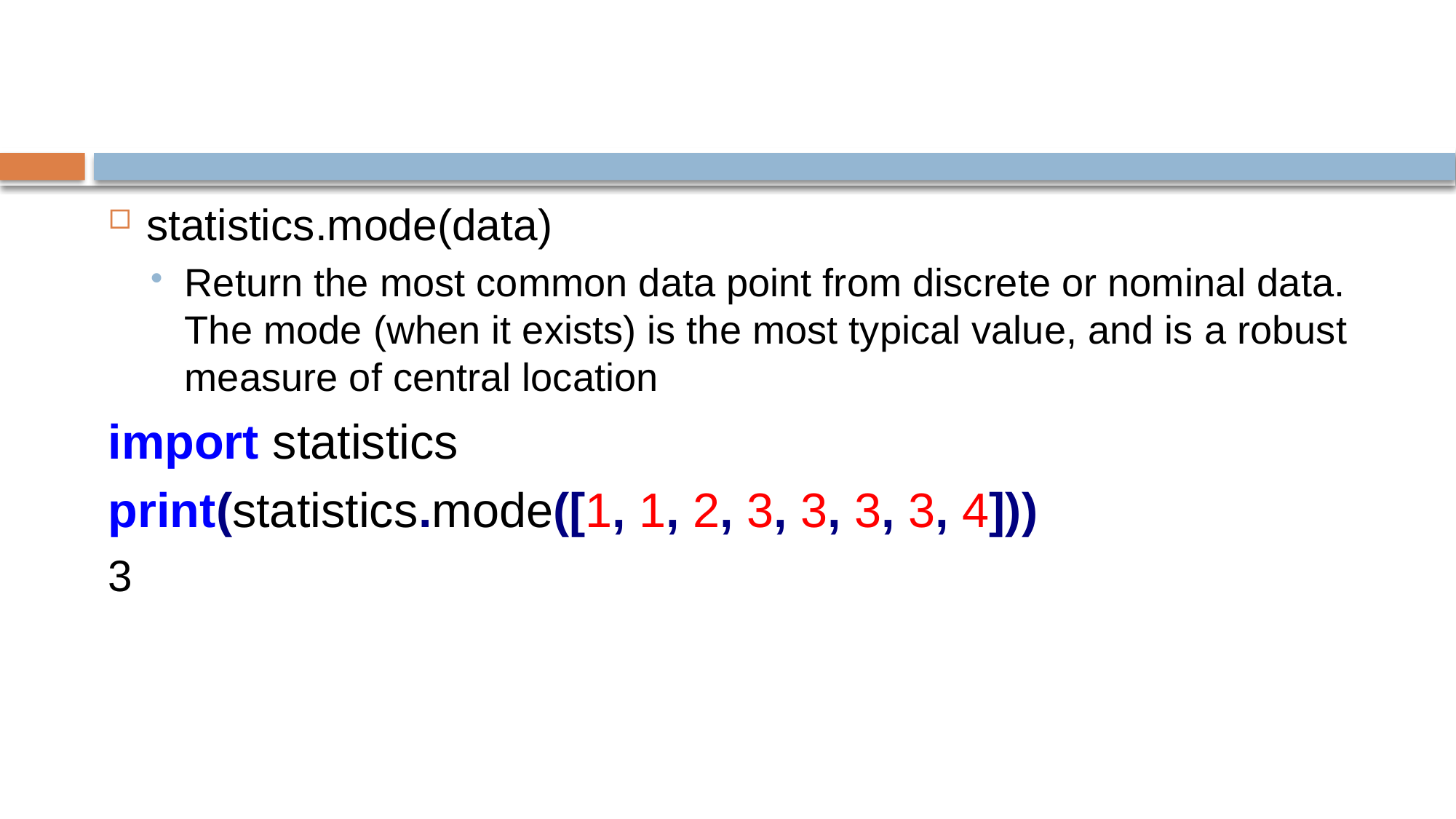

#
statistics.mode(data)
Return the most common data point from discrete or nominal data. The mode (when it exists) is the most typical value, and is a robust measure of central location
import statistics
print(statistics.mode([1, 1, 2, 3, 3, 3, 3, 4]))
3